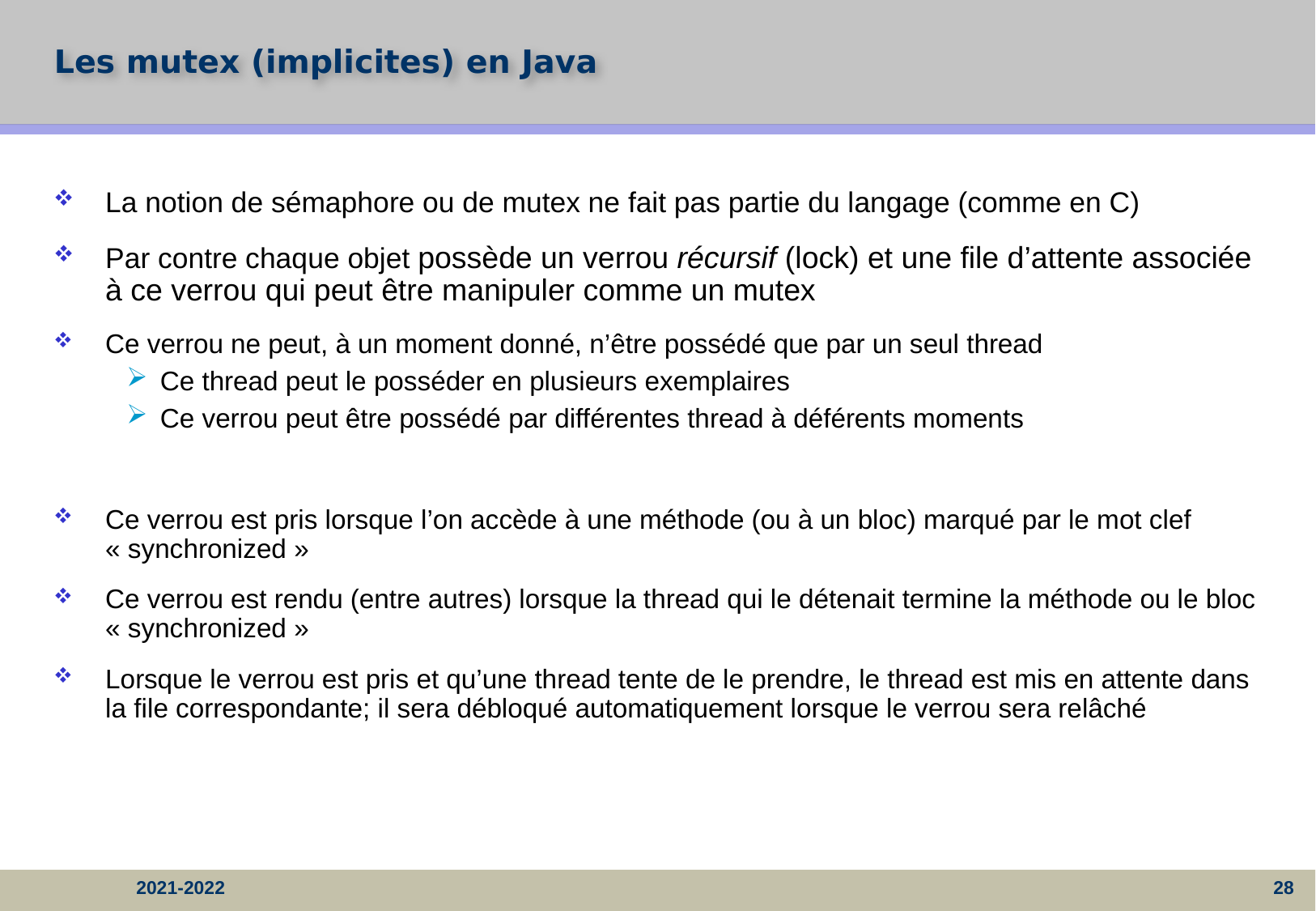

# Les mutex (implicites) en Java
La notion de sémaphore ou de mutex ne fait pas partie du langage (comme en C)
Par contre chaque objet possède un verrou récursif (lock) et une file d’attente associée à ce verrou qui peut être manipuler comme un mutex
Ce verrou ne peut, à un moment donné, n’être possédé que par un seul thread
Ce thread peut le posséder en plusieurs exemplaires
Ce verrou peut être possédé par différentes thread à déférents moments

Ce verrou est pris lorsque l’on accède à une méthode (ou à un bloc) marqué par le mot clef « synchronized »
Ce verrou est rendu (entre autres) lorsque la thread qui le détenait termine la méthode ou le bloc « synchronized »
Lorsque le verrou est pris et qu’une thread tente de le prendre, le thread est mis en attente dans la file correspondante; il sera débloqué automatiquement lorsque le verrou sera relâché